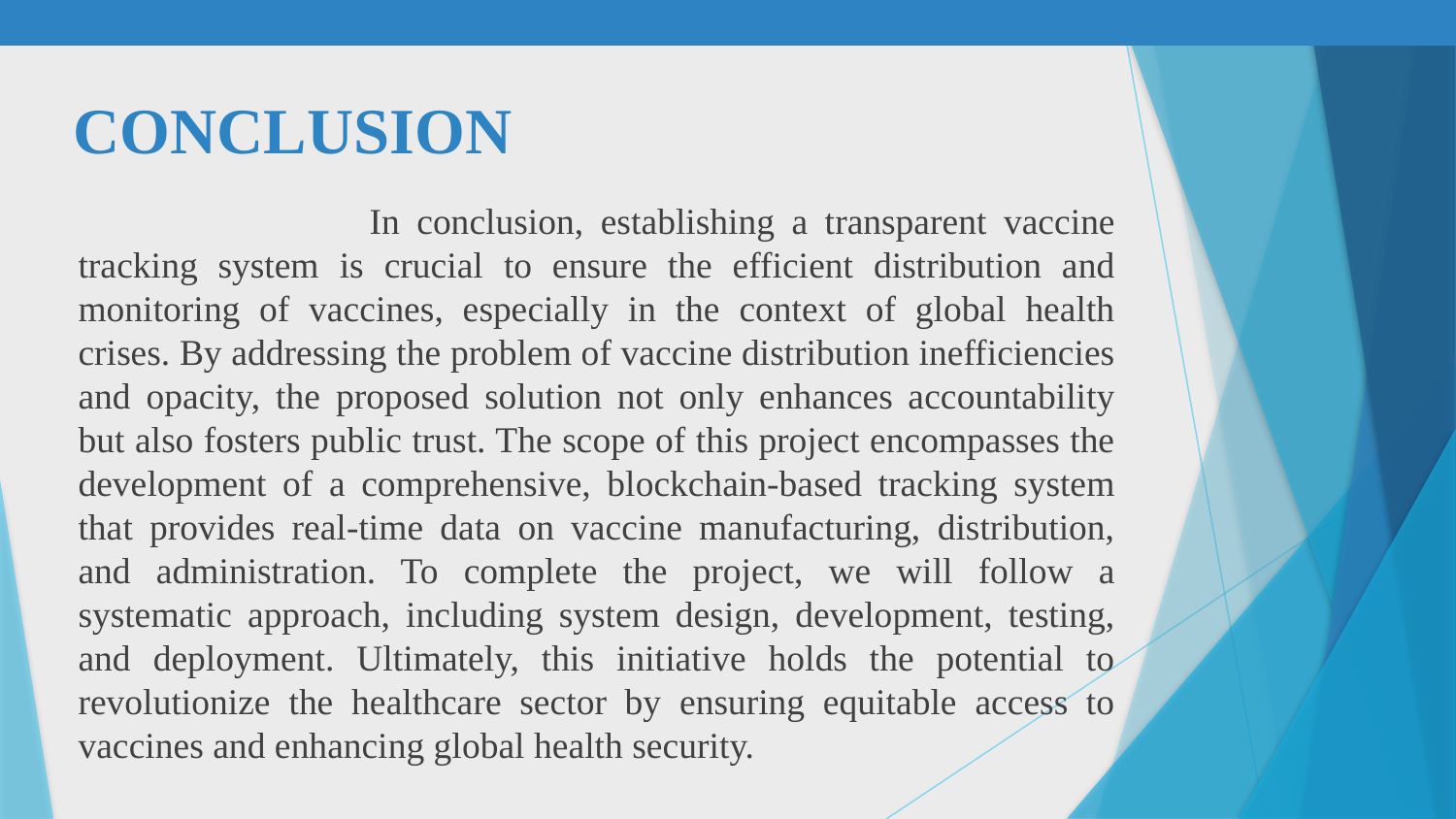

# CONCLUSION
		In conclusion, establishing a transparent vaccine tracking system is crucial to ensure the efficient distribution and monitoring of vaccines, especially in the context of global health crises. By addressing the problem of vaccine distribution inefficiencies and opacity, the proposed solution not only enhances accountability but also fosters public trust. The scope of this project encompasses the development of a comprehensive, blockchain-based tracking system that provides real-time data on vaccine manufacturing, distribution, and administration. To complete the project, we will follow a systematic approach, including system design, development, testing, and deployment. Ultimately, this initiative holds the potential to revolutionize the healthcare sector by ensuring equitable access to vaccines and enhancing global health security.